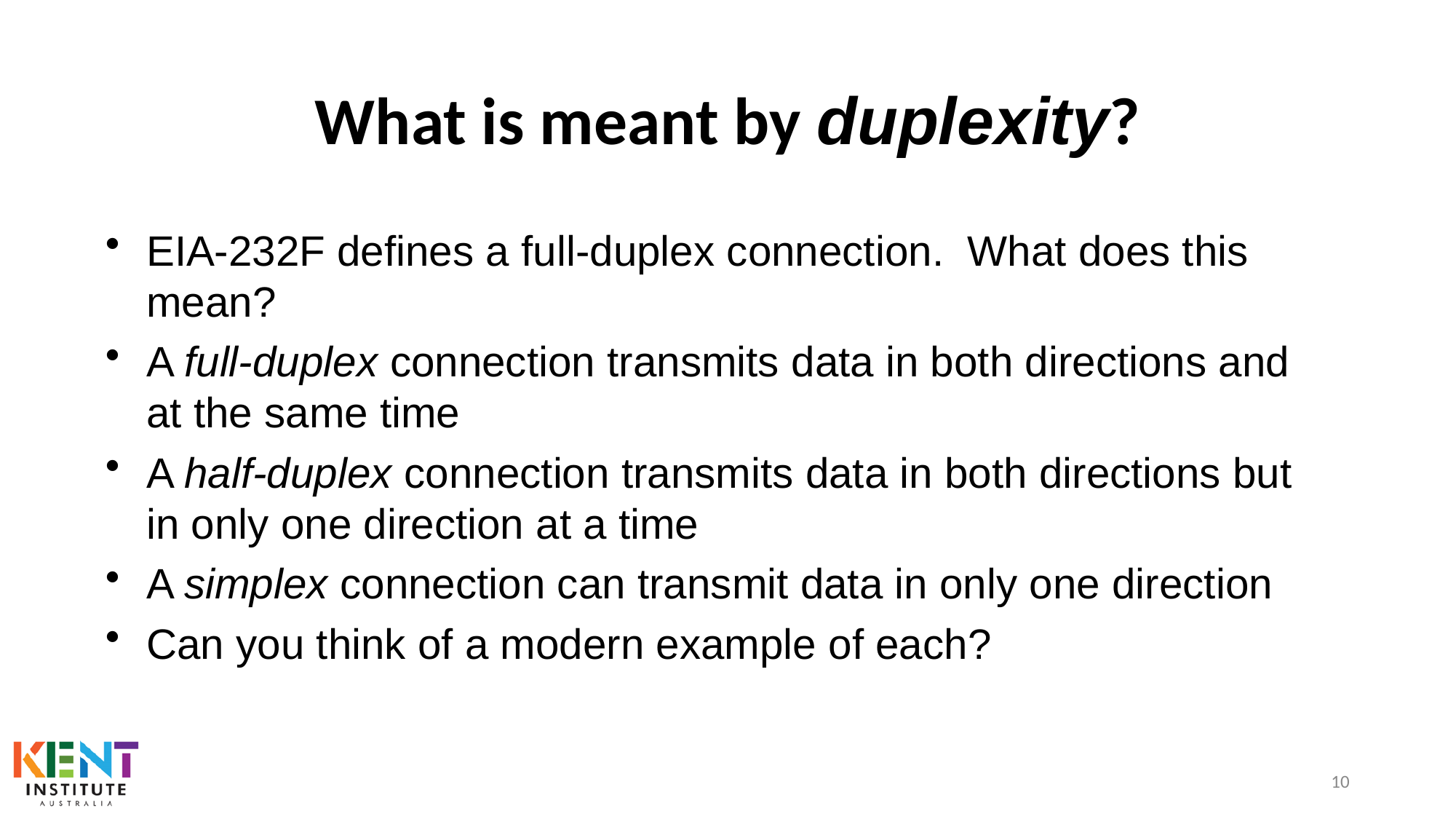

# What is meant by duplexity?
EIA-232F defines a full-duplex connection.  What does this mean?
A full-duplex connection transmits data in both directions and at the same time
A half-duplex connection transmits data in both directions but in only one direction at a time
A simplex connection can transmit data in only one direction
Can you think of a modern example of each?
10